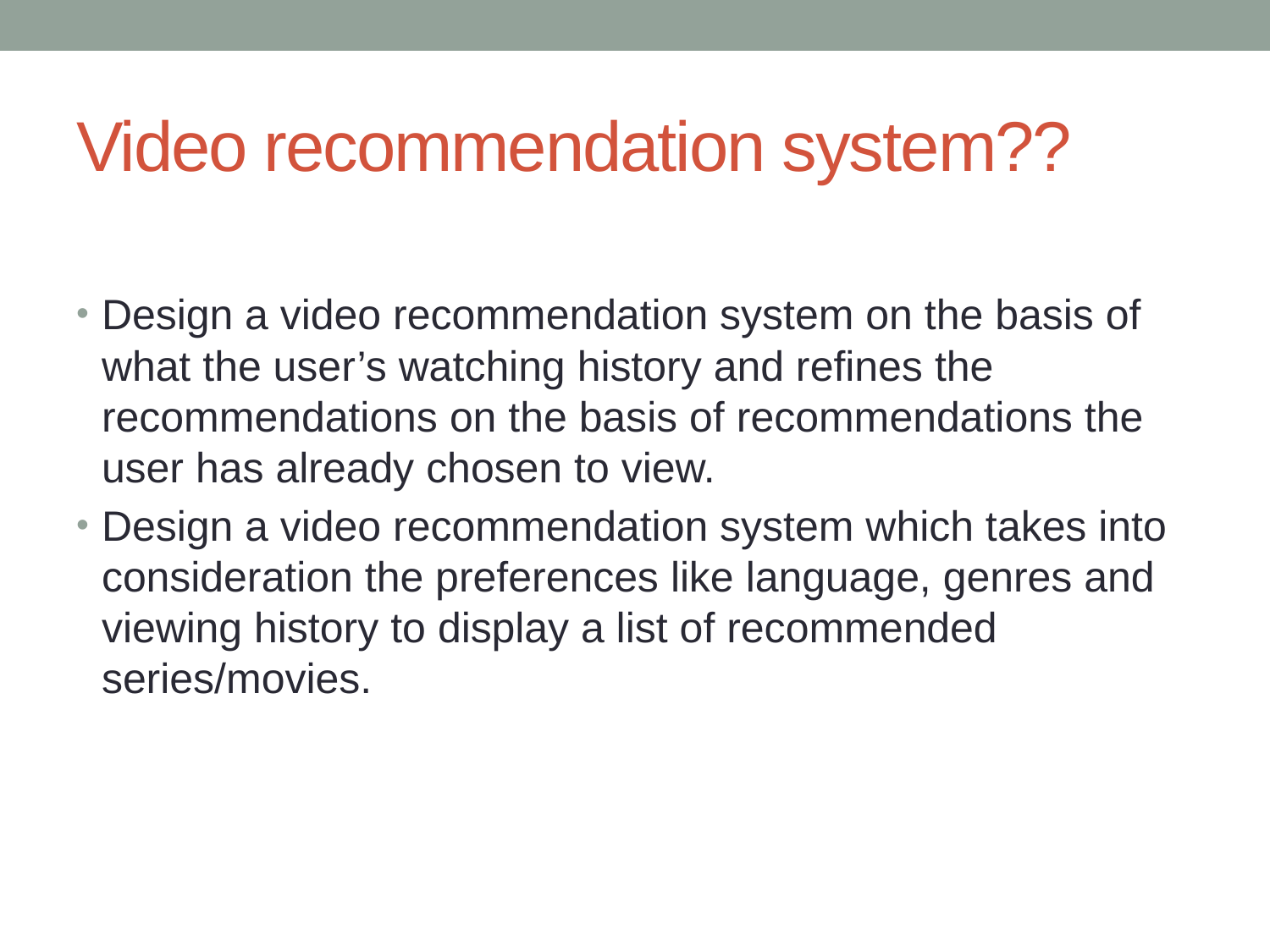

# Video recommendation system??

Design a video recommendation system on the basis of what the user’s watching history and refines the recommendations on the basis of recommendations the user has already chosen to view.
Design a video recommendation system which takes into consideration the preferences like language, genres and viewing history to display a list of recommended series/movies.